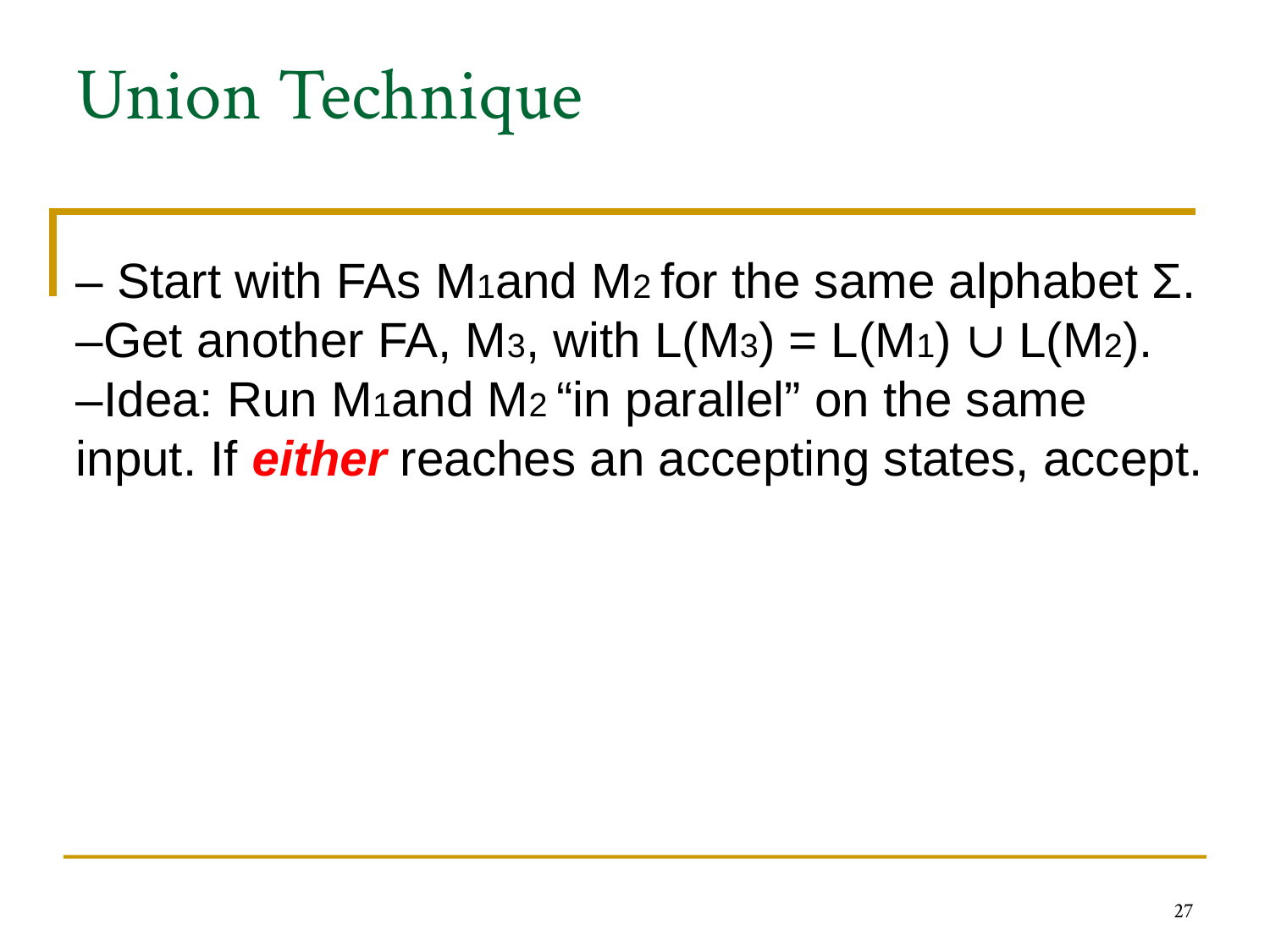

Union Technique

– Start with FAs M1and M2 for the same alphabet Σ.
–Get another FA, M3, with L(M3) = L(M1) ∪ L(M2).
–Idea: Run M1and M2 “in parallel” on the same input. If either reaches an accepting states, accept.
27